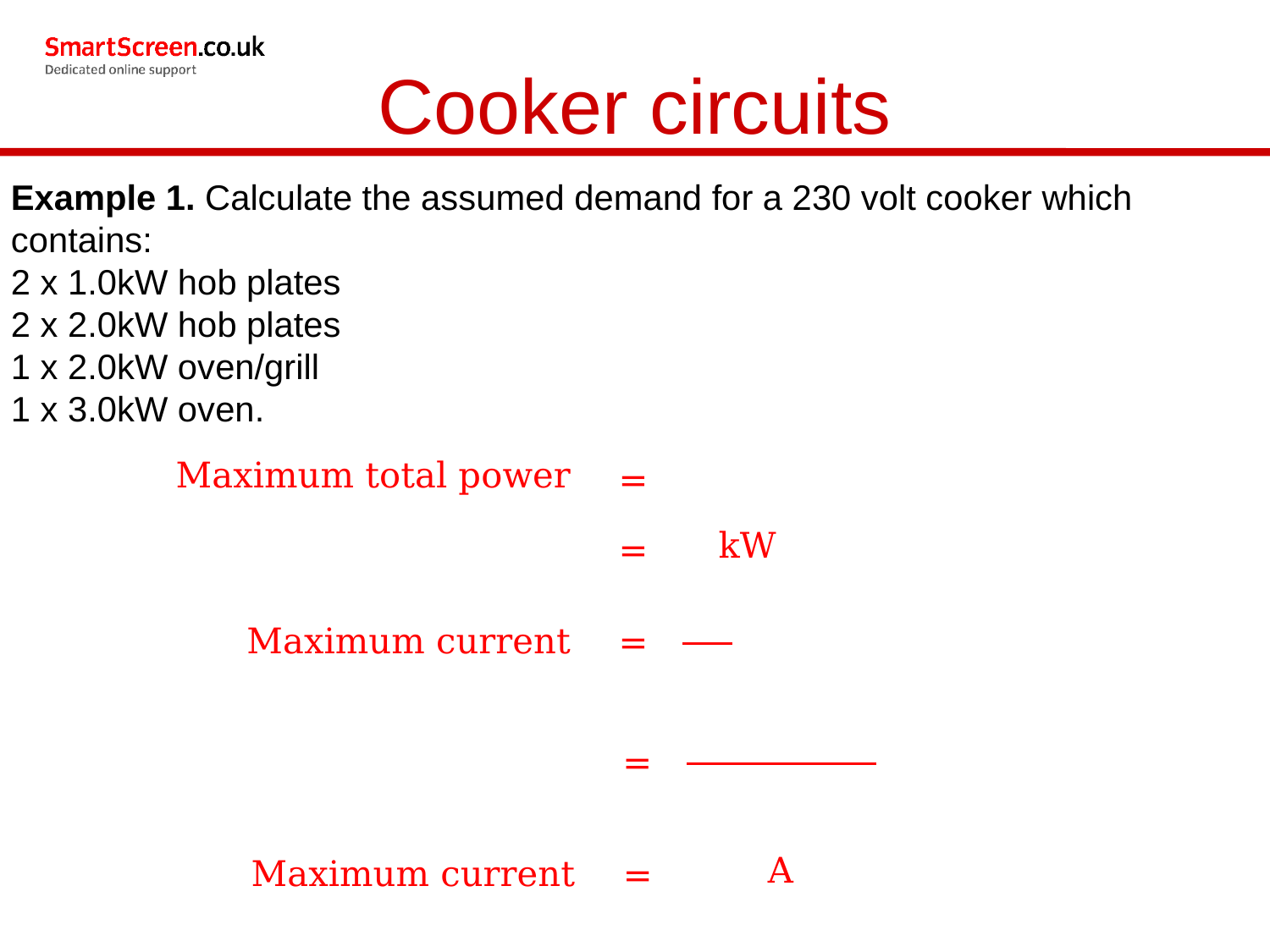

Cooker circuits

Example 1. Calculate the assumed demand for a 230 volt cooker which contains:
2 x 1.0kW hob plates
2 x 2.0kW hob plates
1 x 2.0kW oven/grill
1 x 3.0kW oven.
| Maximum total power | = |  |
| --- | --- | --- |
|  | = | kW |
| --- | --- | --- |
|  | Maximum current | = |  |  |
| --- | --- | --- | --- | --- |
|  |  |  |  |  |
|  |  | = |  |  |
| --- | --- | --- | --- | --- |
|  |  |  |  |  |
| Maximum current | = | A |
| --- | --- | --- |